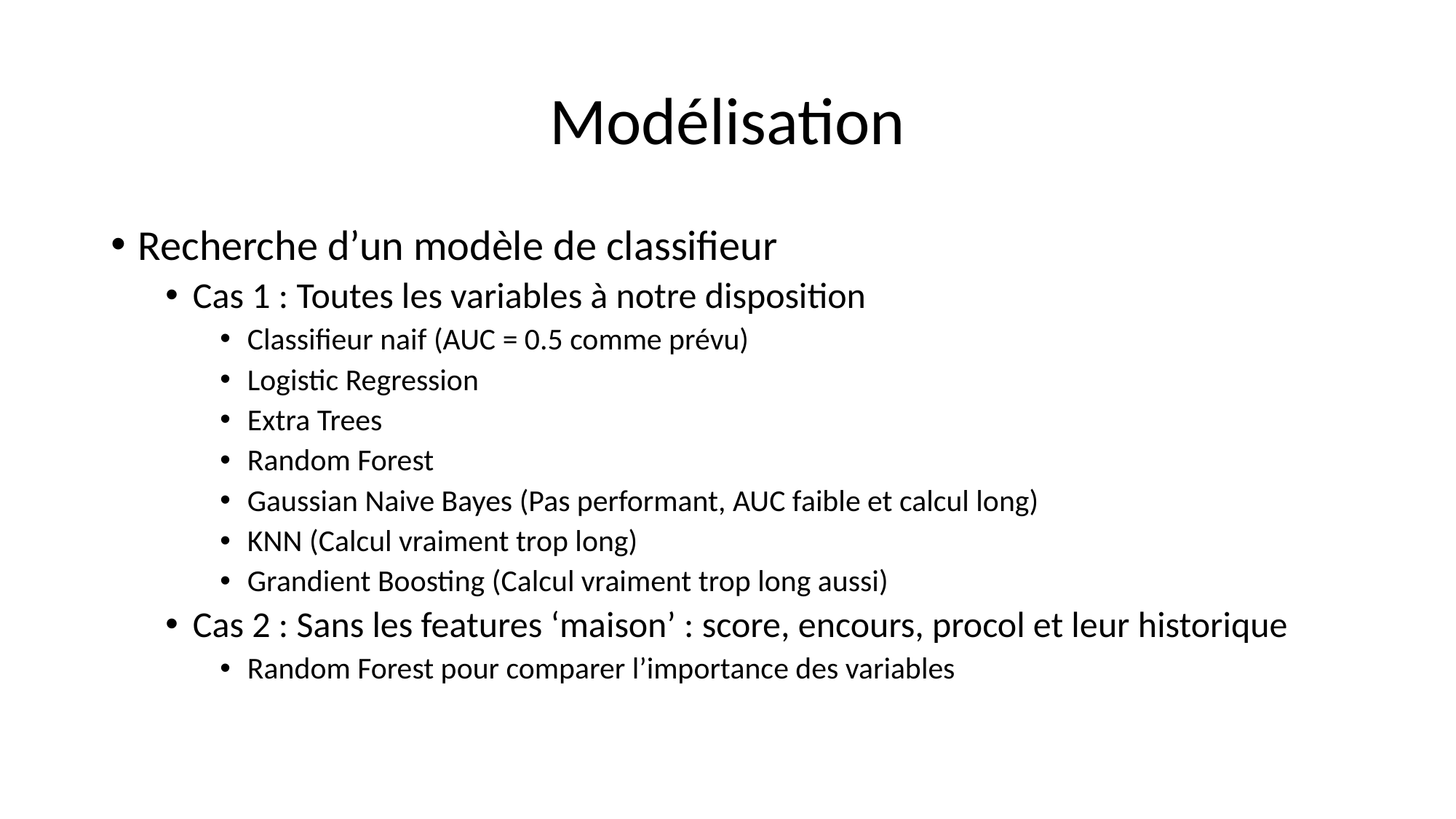

# Modélisation
Recherche d’un modèle de classifieur
Cas 1 : Toutes les variables à notre disposition
Classifieur naif (AUC = 0.5 comme prévu)
Logistic Regression
Extra Trees
Random Forest
Gaussian Naive Bayes (Pas performant, AUC faible et calcul long)
KNN (Calcul vraiment trop long)
Grandient Boosting (Calcul vraiment trop long aussi)
Cas 2 : Sans les features ‘maison’ : score, encours, procol et leur historique
Random Forest pour comparer l’importance des variables